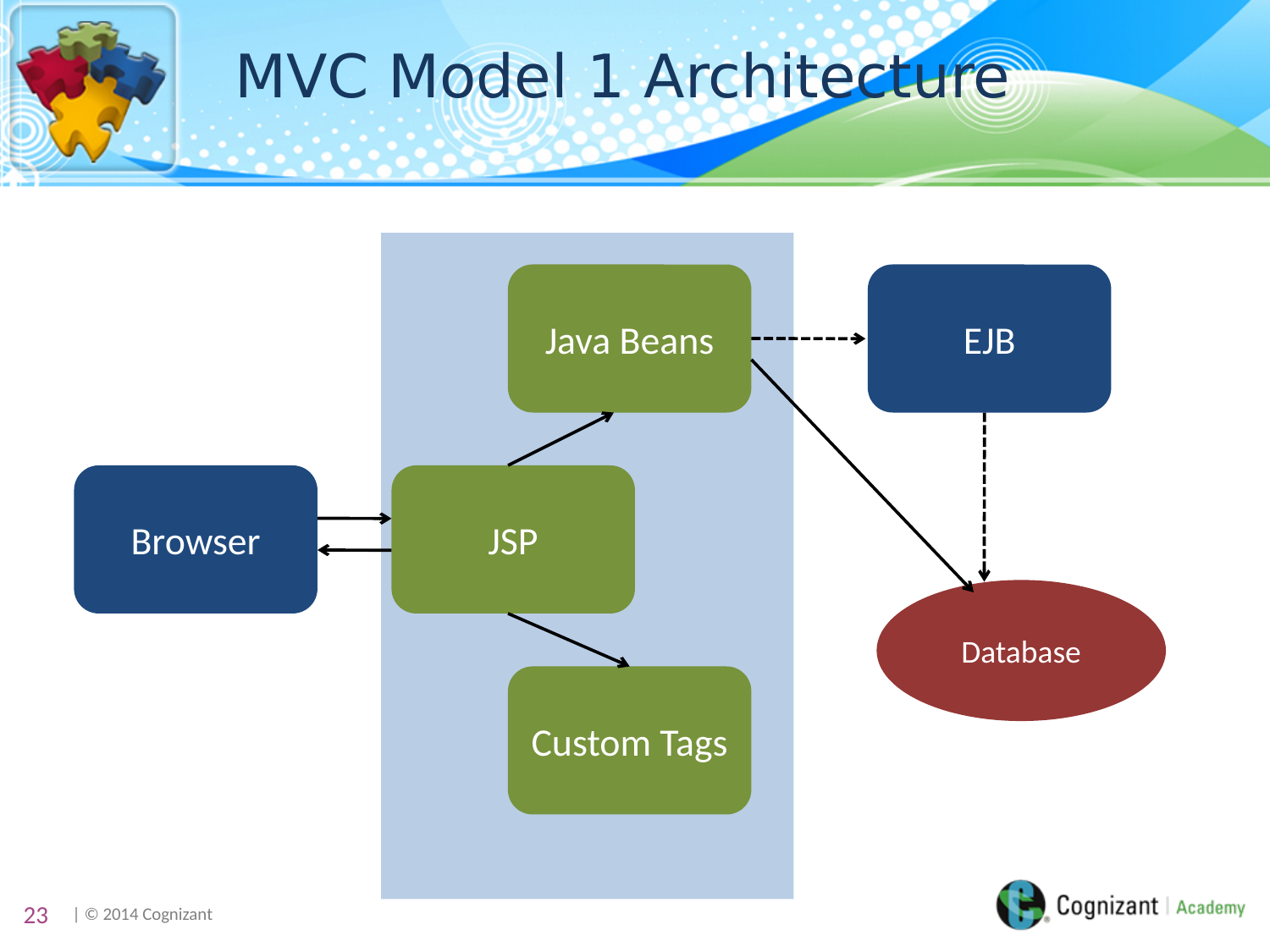

# MVC Model 1 Architecture

Java Beans
EJB
Browser
JSP
Database
Custom Tags
23